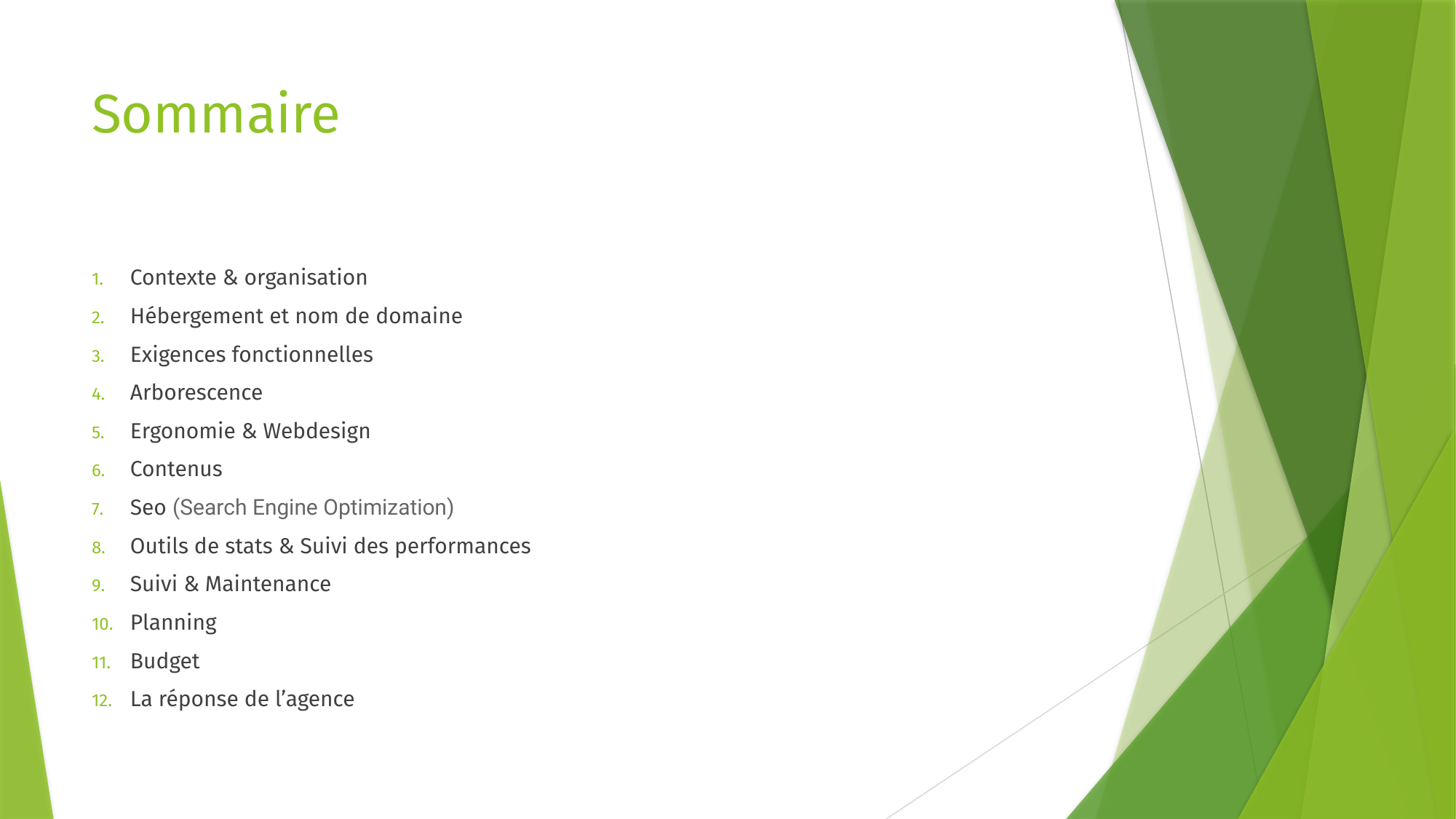

# Sommaire
Contexte & organisation
Hébergement et nom de domaine
Exigences fonctionnelles
Arborescence
Ergonomie & Webdesign
Contenus
Seo (Search Engine Optimization)
Outils de stats & Suivi des performances
Suivi & Maintenance
Planning
Budget
La réponse de l’agence